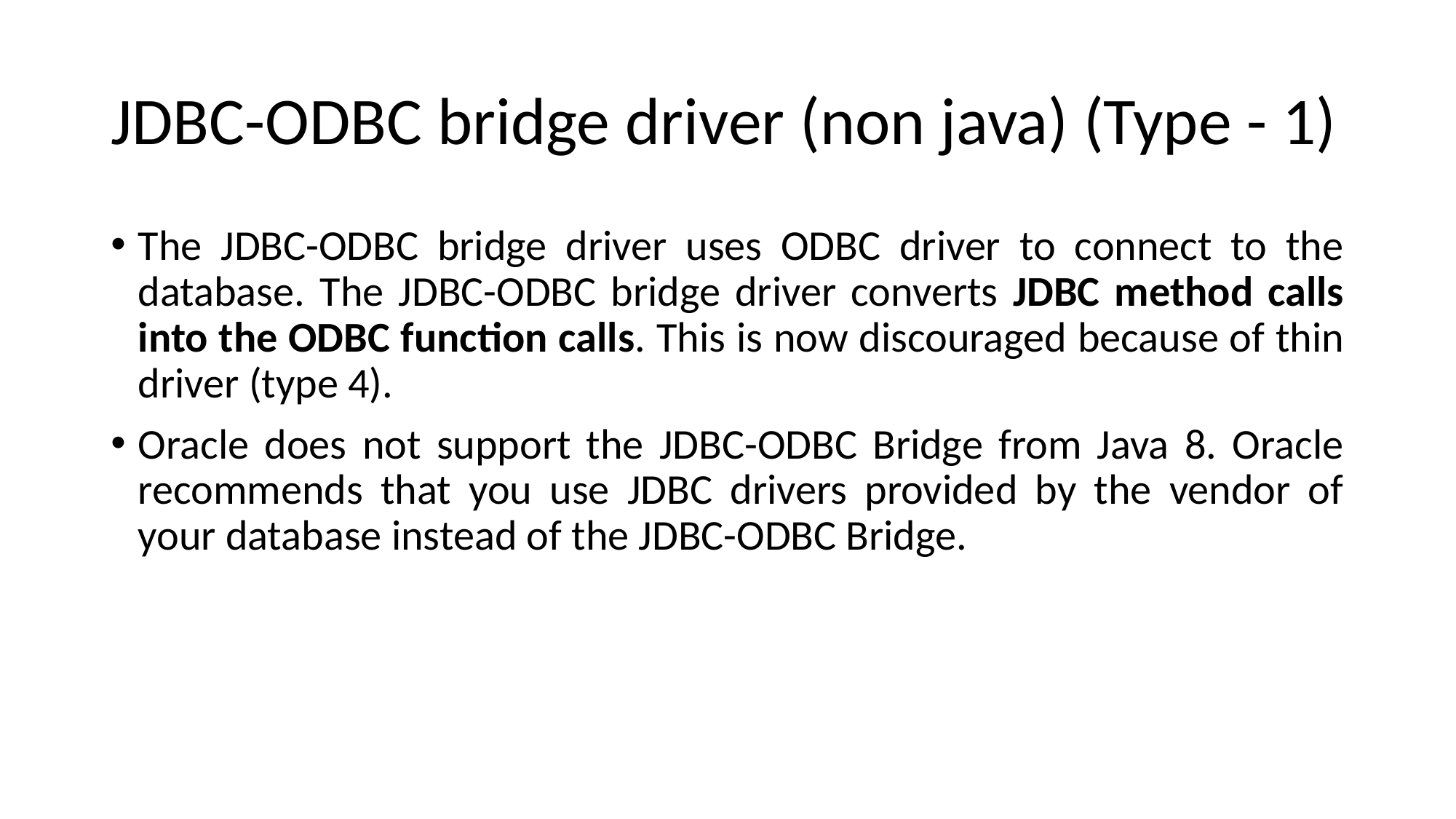

# JDBC-ODBC bridge driver (non java) (Type - 1)
The JDBC-ODBC bridge driver uses ODBC driver to connect to the database. The JDBC-ODBC bridge driver converts JDBC method calls into the ODBC function calls. This is now discouraged because of thin driver (type 4).
Oracle does not support the JDBC-ODBC Bridge from Java 8. Oracle recommends that you use JDBC drivers provided by the vendor of your database instead of the JDBC-ODBC Bridge.